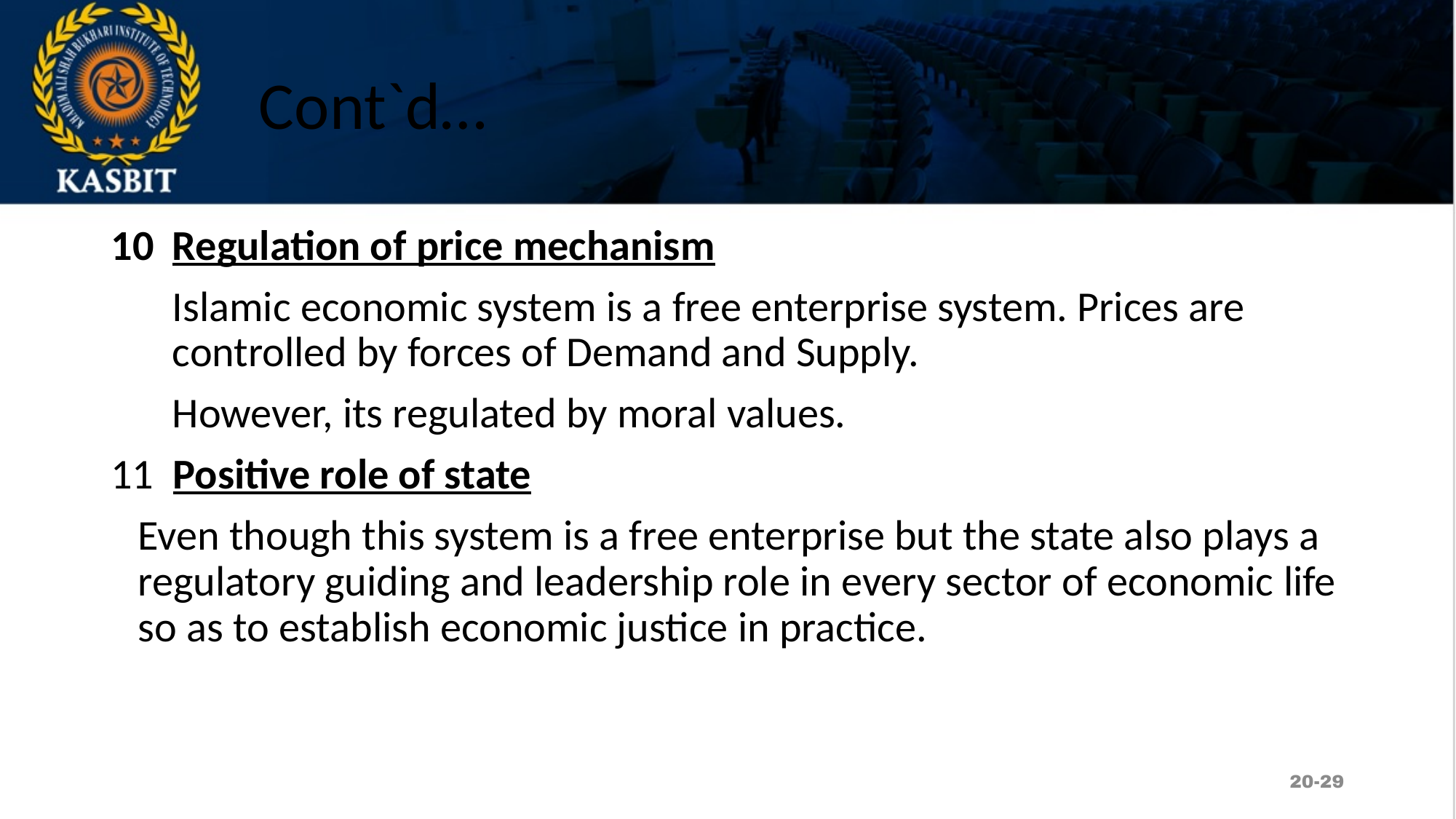

# Cont`d…
Regulation of price mechanism
	Islamic economic system is a free enterprise system. Prices are controlled by forces of Demand and Supply.
	However, its regulated by moral values.
11  Positive role of state
	Even though this system is a free enterprise but the state also plays a regulatory guiding and leadership role in every sector of economic life so as to establish economic justice in practice.
20-29